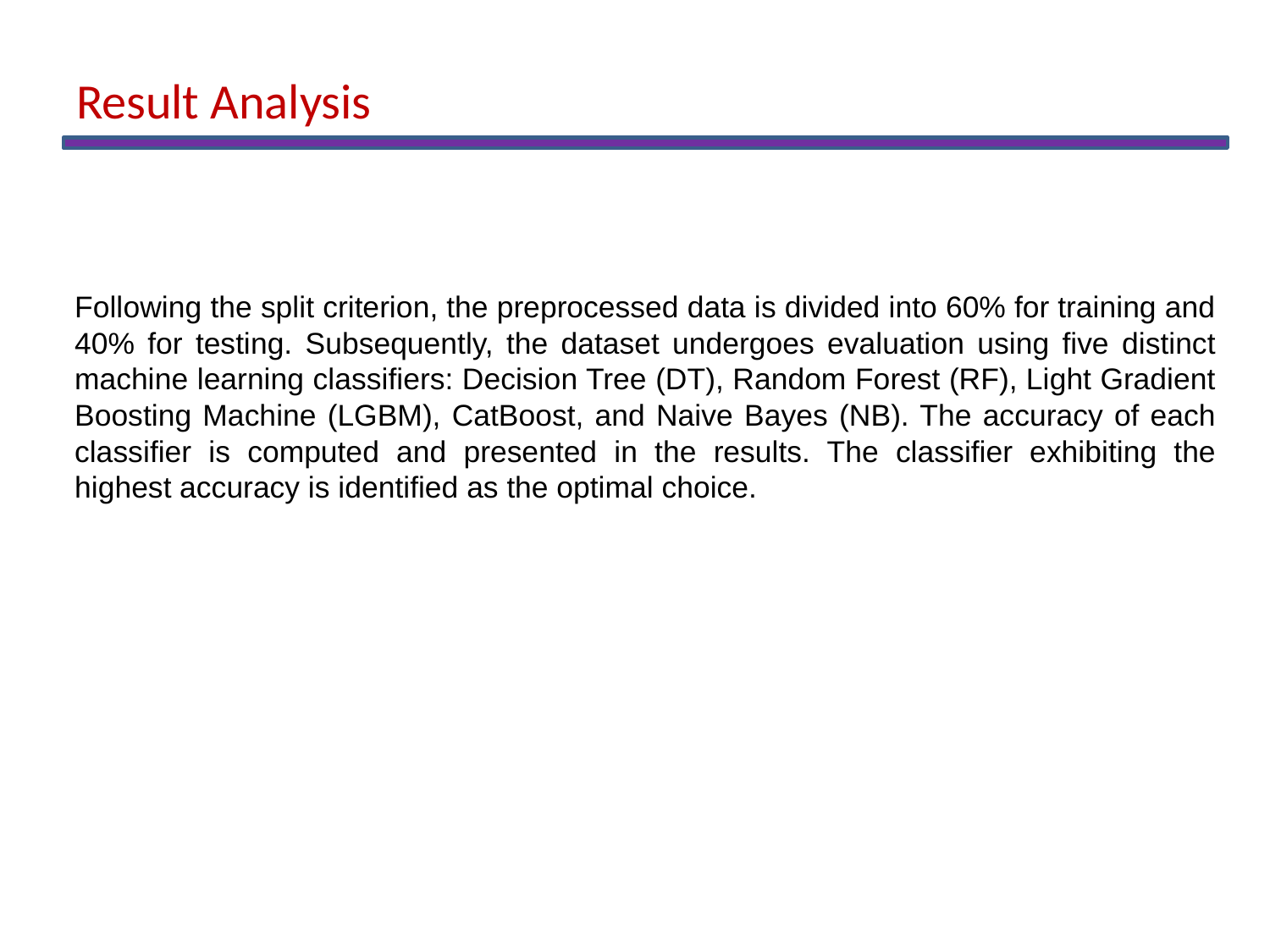

Result Analysis

Following the split criterion, the preprocessed data is divided into 60% for training and 40% for testing. Subsequently, the dataset undergoes evaluation using five distinct machine learning classifiers: Decision Tree (DT), Random Forest (RF), Light Gradient Boosting Machine (LGBM), CatBoost, and Naive Bayes (NB). The accuracy of each classifier is computed and presented in the results. The classifier exhibiting the highest accuracy is identified as the optimal choice.